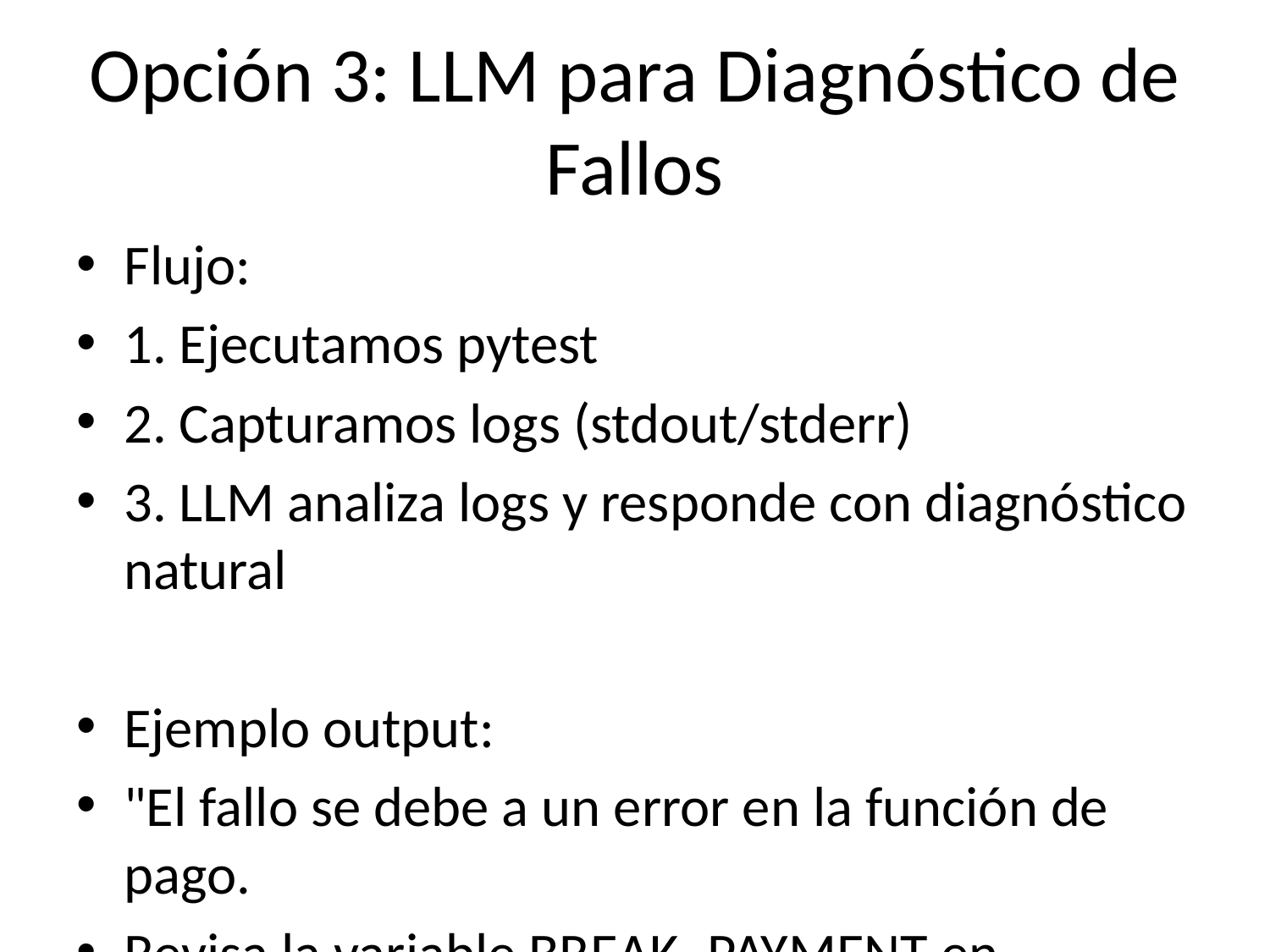

# Opción 3: LLM para Diagnóstico de Fallos
Flujo:
1. Ejecutamos pytest
2. Capturamos logs (stdout/stderr)
3. LLM analiza logs y responde con diagnóstico natural

Ejemplo output:
"El fallo se debe a un error en la función de pago.
Revisa la variable BREAK_PAYMENT en app/payment.py"